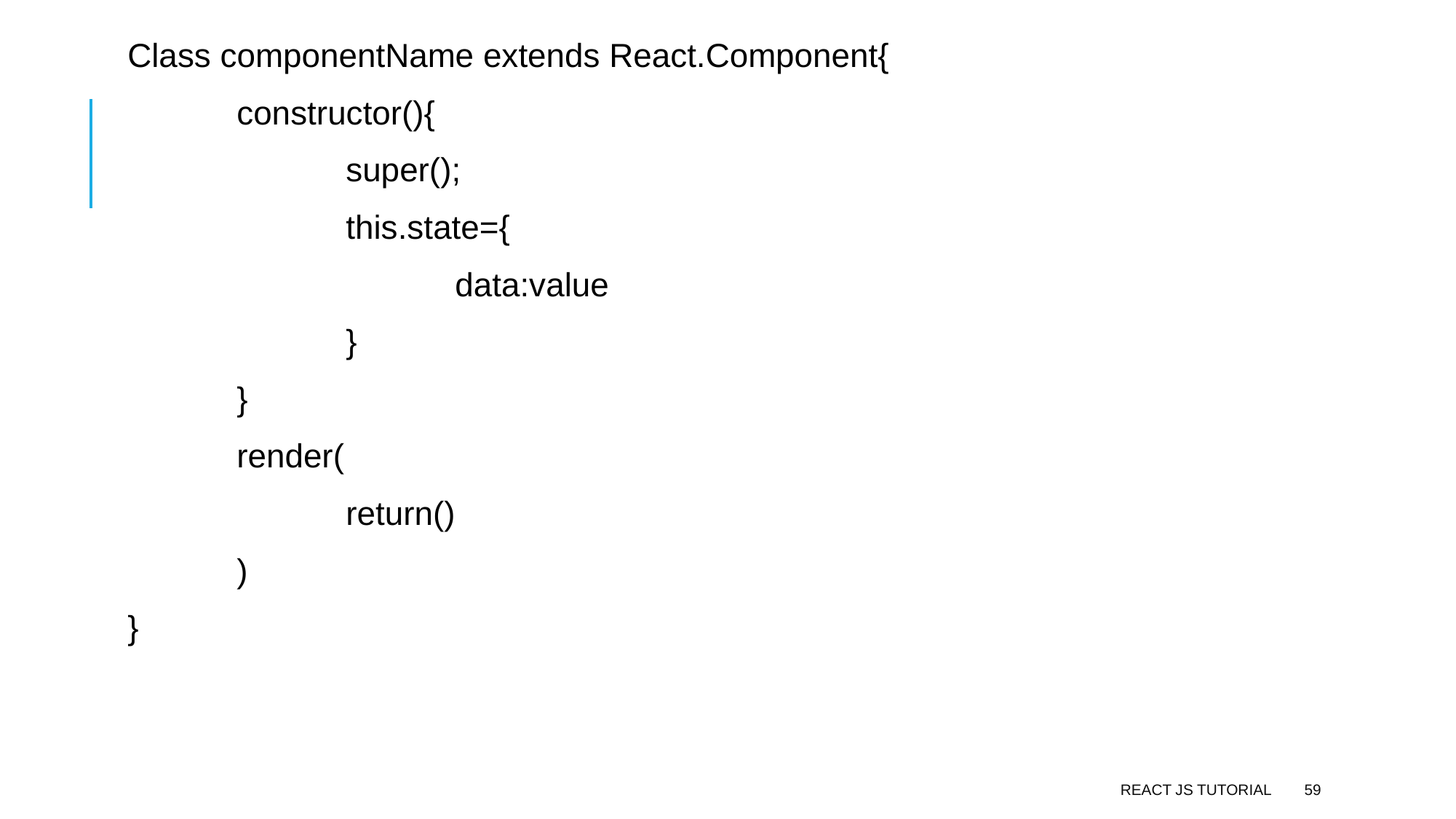

Class componentName extends React.Component{
	constructor(){
		super();
		this.state={
			data:value
		}
	}
	render(
		return()
	)
}
React JS Tutorial
59